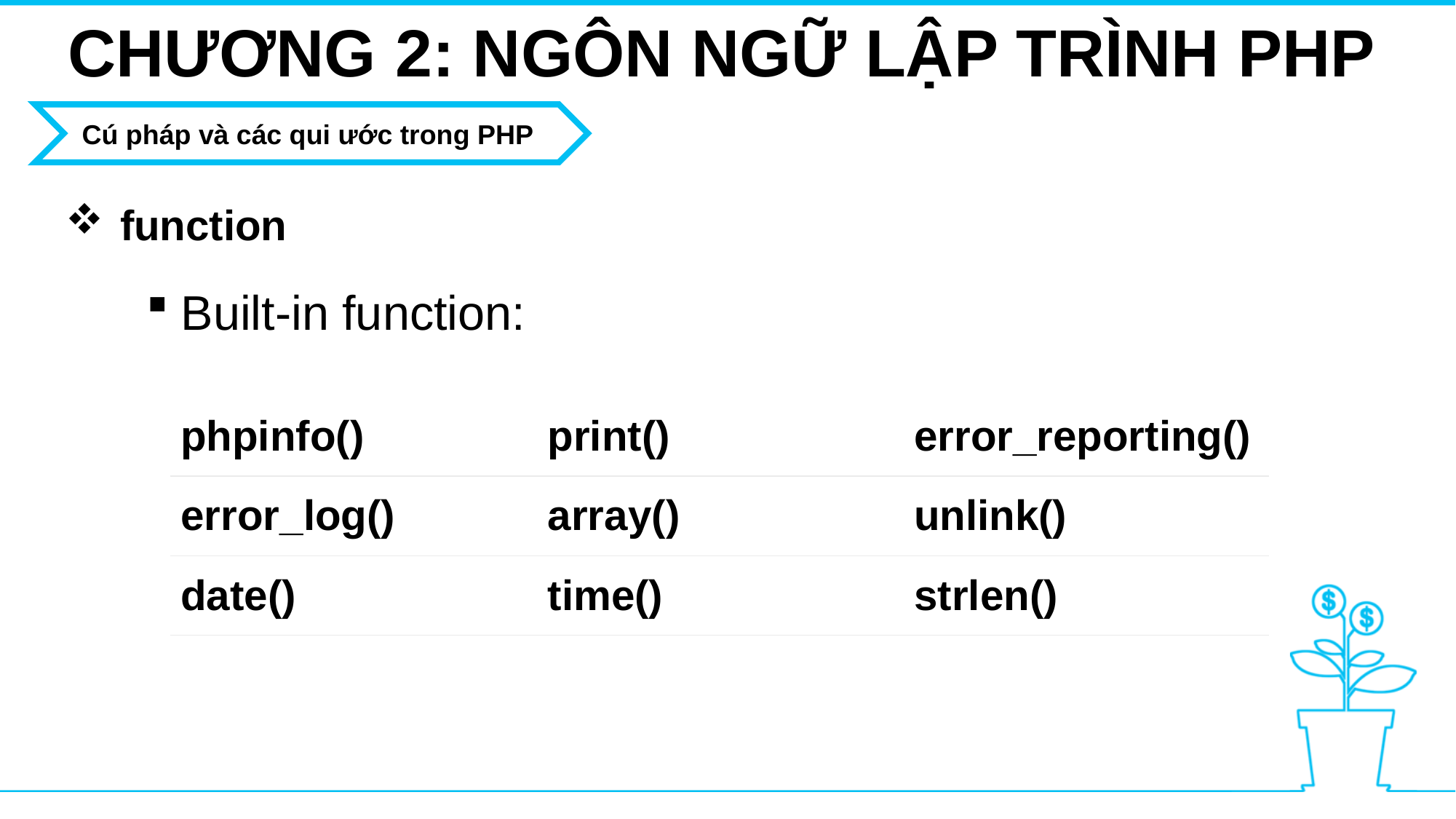

CHƯƠNG 2: NGÔN NGỮ LẬP TRÌNH PHP
Cú pháp và các qui ước trong PHP
function
Built-in function:
| phpinfo() | print() | error\_reporting() |
| --- | --- | --- |
| error\_log() | array() | unlink() |
| date() | time() | strlen() |